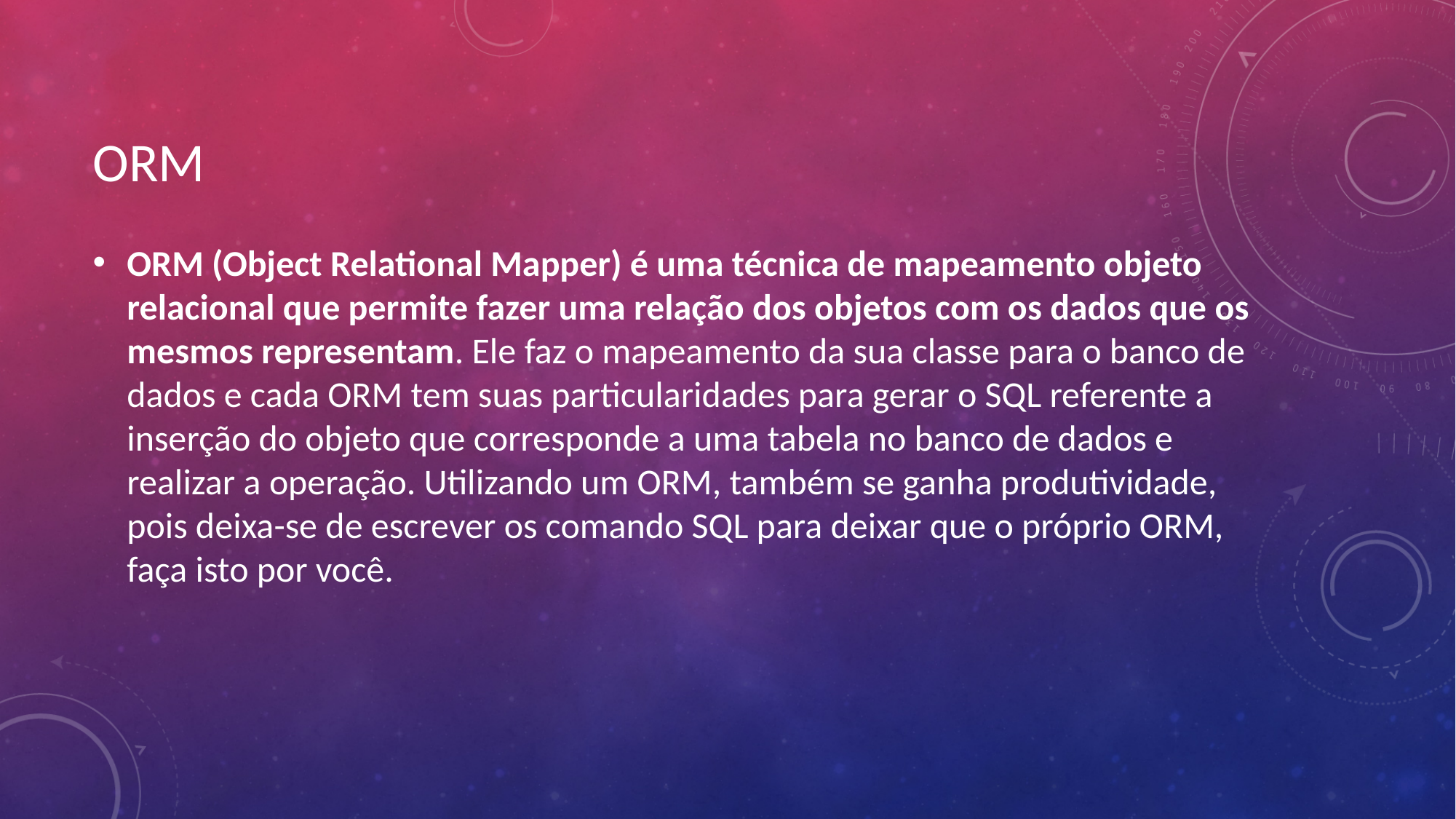

# ORM
ORM (Object Relational Mapper) é uma técnica de mapeamento objeto relacional que permite fazer uma relação dos objetos com os dados que os mesmos representam. Ele faz o mapeamento da sua classe para o banco de dados e cada ORM tem suas particularidades para gerar o SQL referente a inserção do objeto que corresponde a uma tabela no banco de dados e realizar a operação. Utilizando um ORM, também se ganha produtividade, pois deixa-se de escrever os comando SQL para deixar que o próprio ORM, faça isto por você.